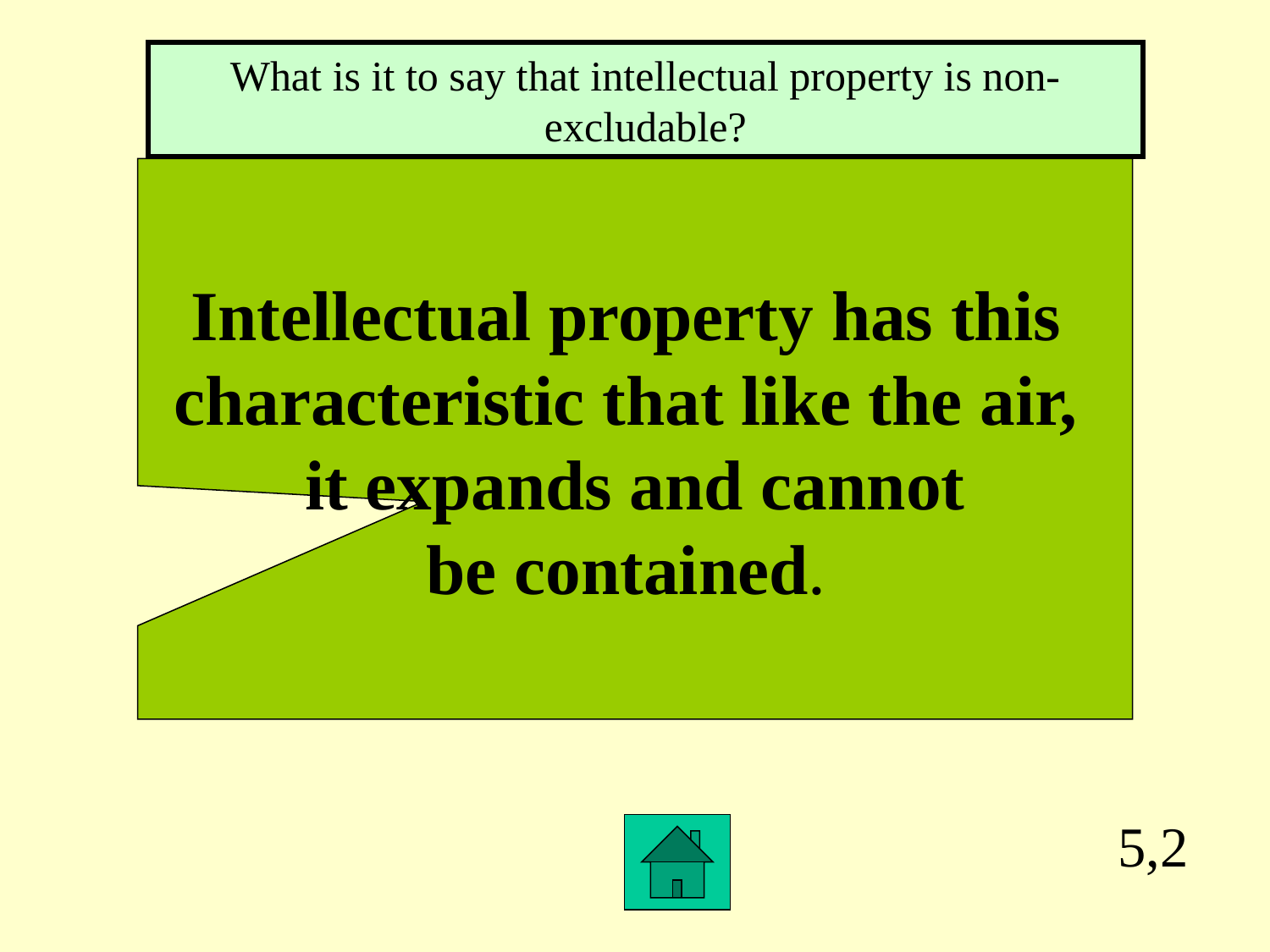

What is it to say that intellectual property is non-excludable?
Intellectual property has this
characteristic that like the air,
it expands and cannot
be contained.
5,2